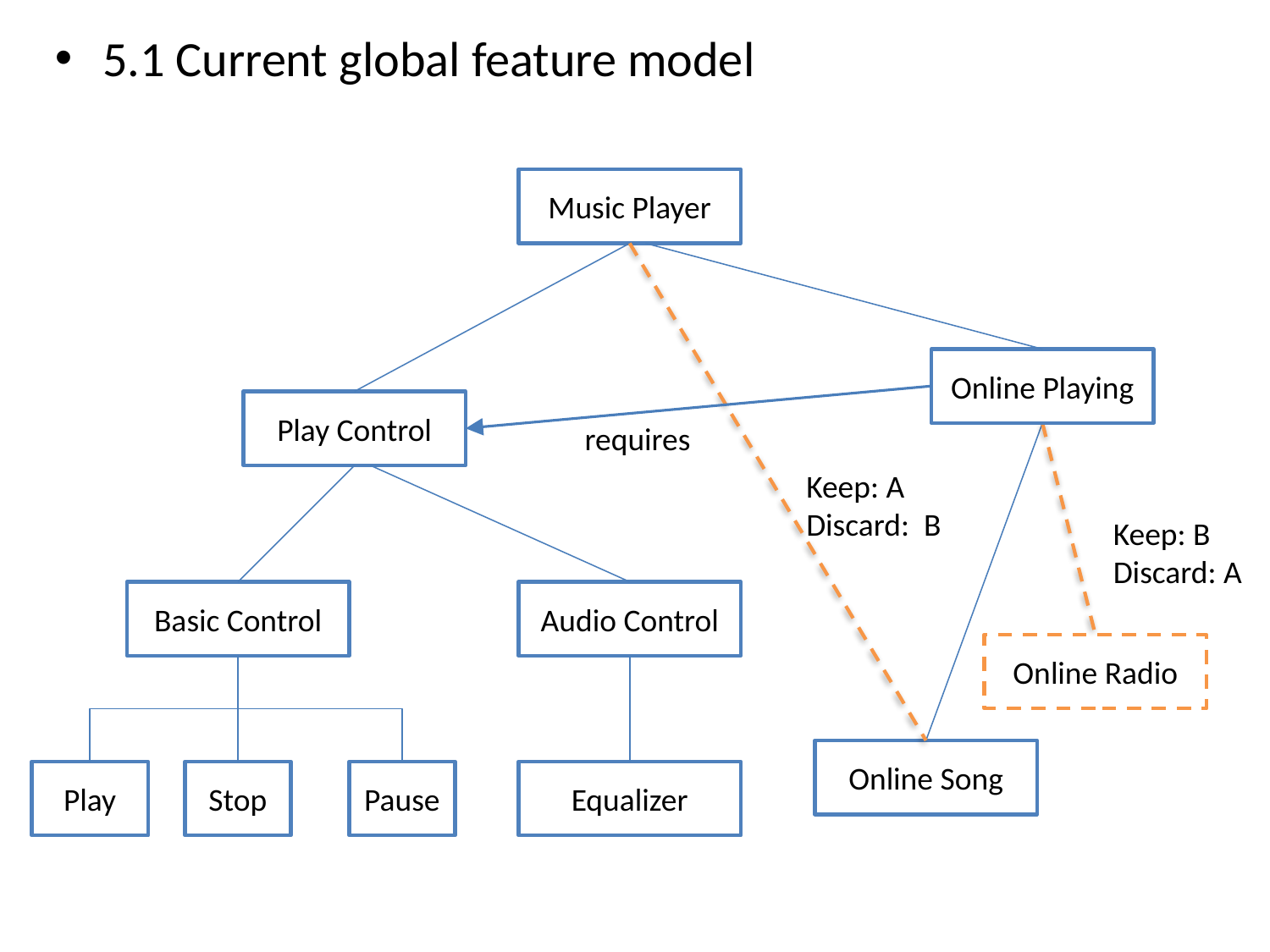

5.1 Current global feature model

Music Player
Online Playing
Play Control
requires
Keep: A
Discard:  B
Keep: B
Discard: A
Basic Control
Audio Control
Online Radio
Online Song
Play
Stop
Pause
Equalizer